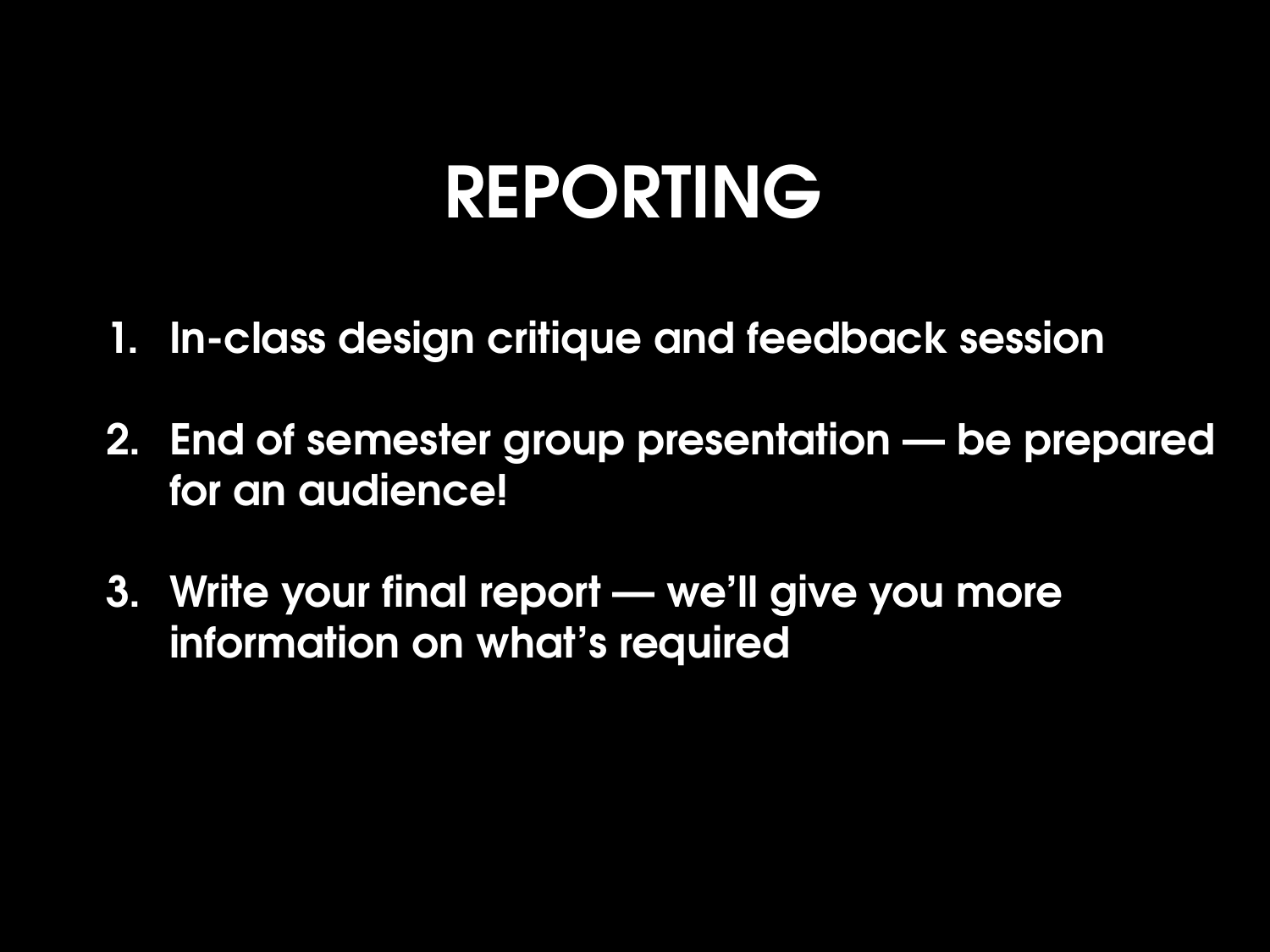

# REPORTING
In-class design critique and feedback session

End of semester group presentation — be prepared for an audience!

Write your final report — we’ll give you more information on what’s required